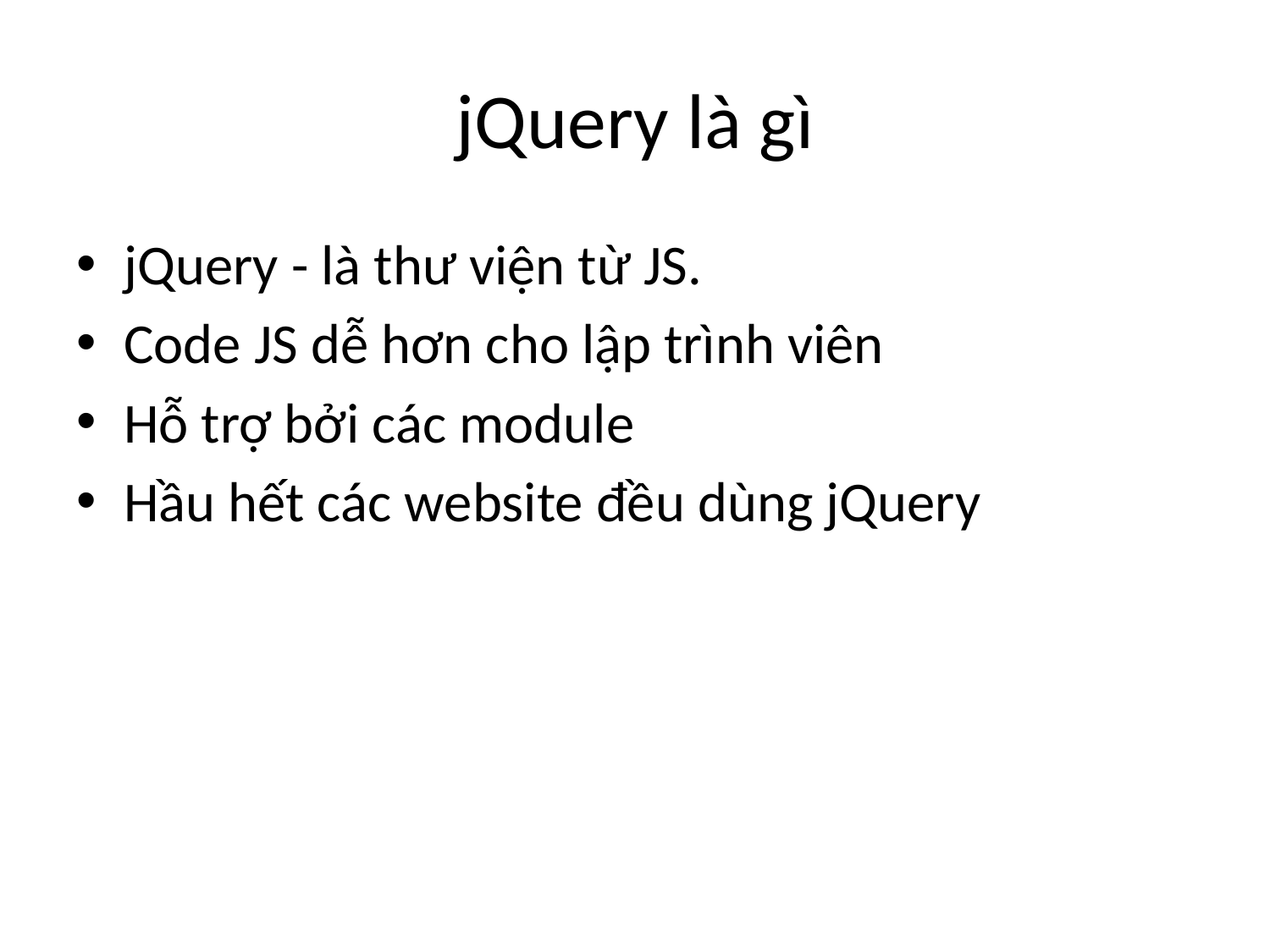

# jQuery là gì
jQuery - là thư viện từ JS.
Code JS dễ hơn cho lập trình viên
Hỗ trợ bởi các module
Hầu hết các website đều dùng jQuery